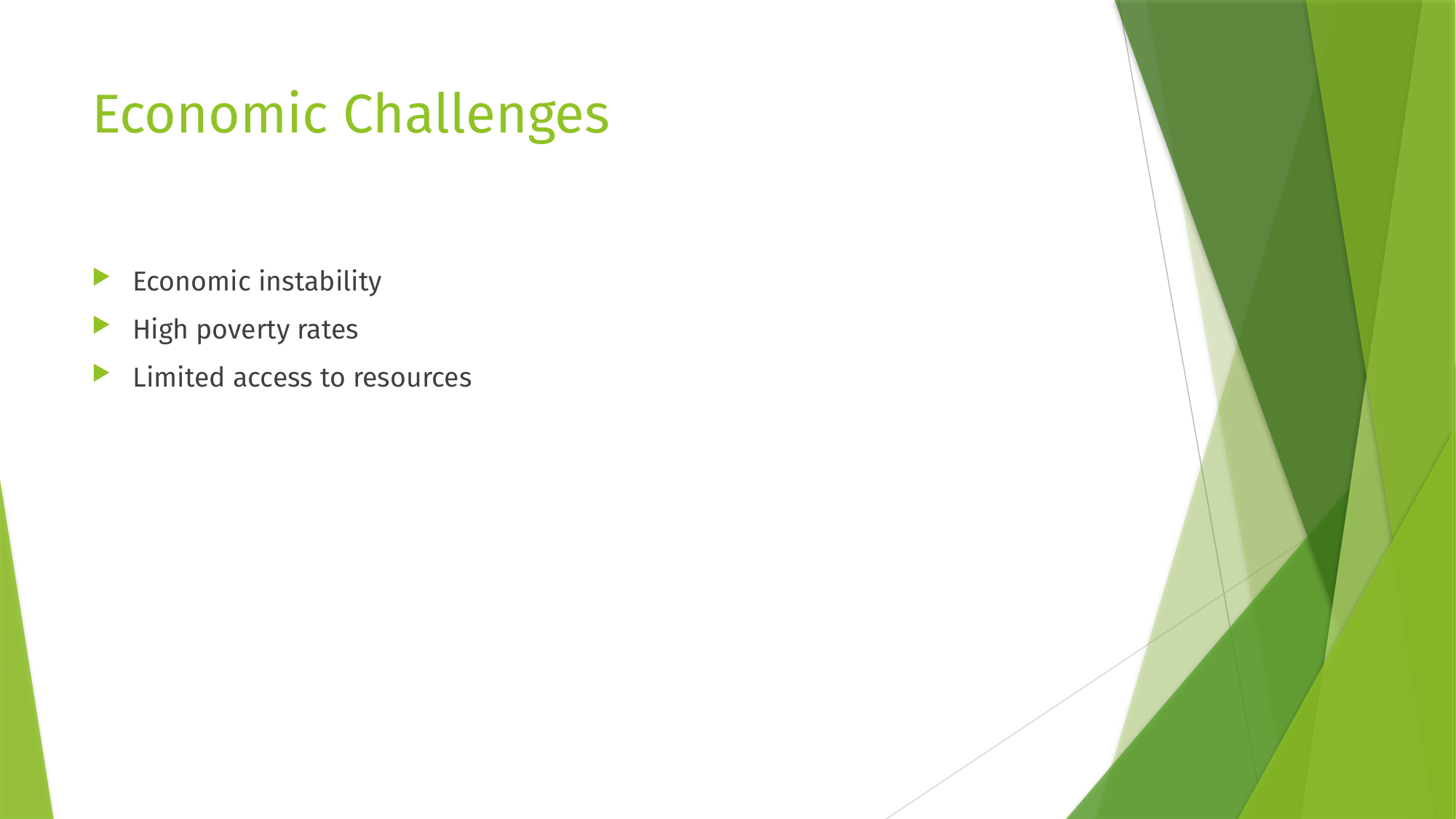

# Economic Challenges
Economic instability
High poverty rates
Limited access to resources